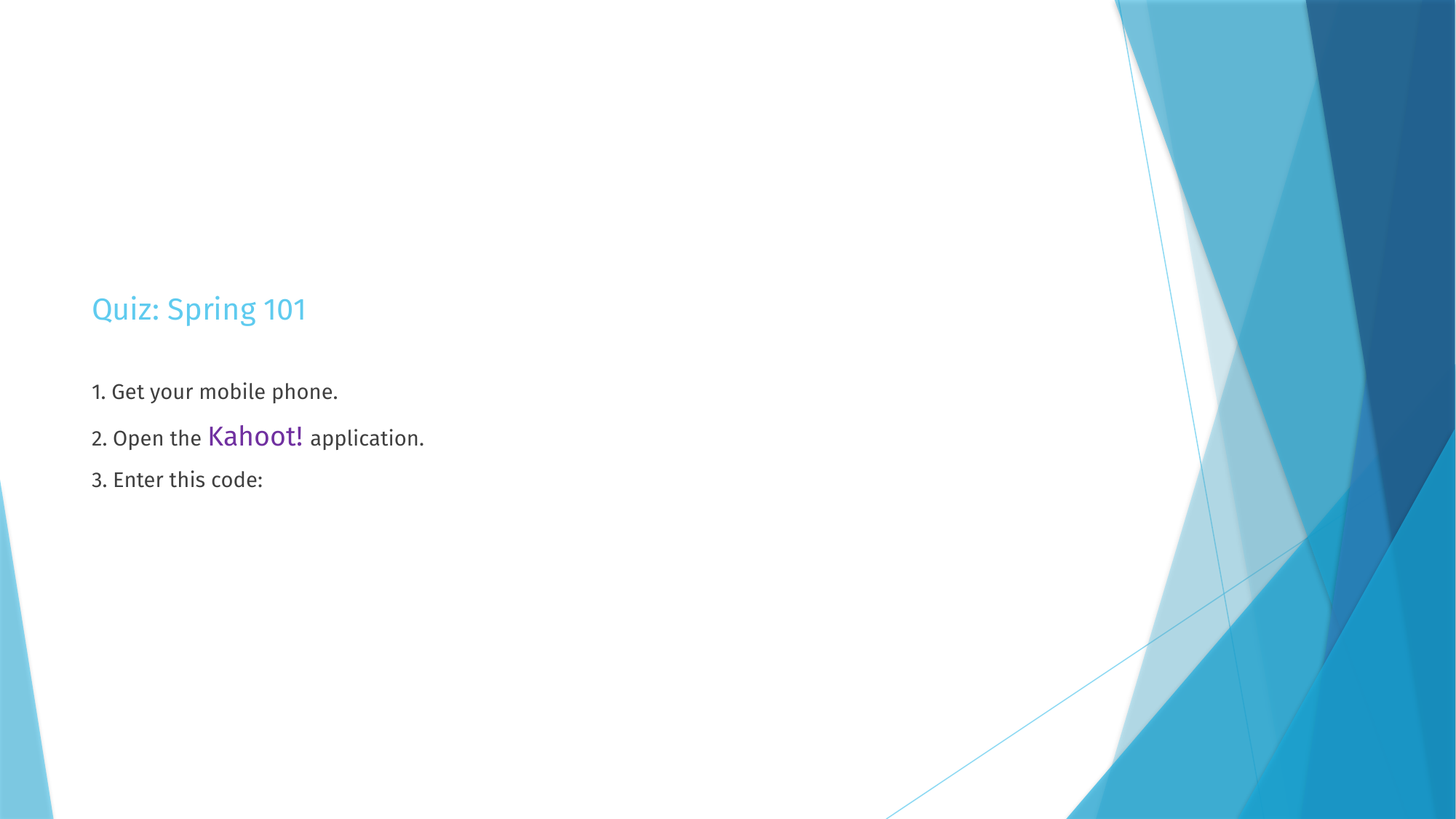

# Quiz: Spring 101

1. Get your mobile phone.
2. Open the Kahoot! application.
3. Enter this code: